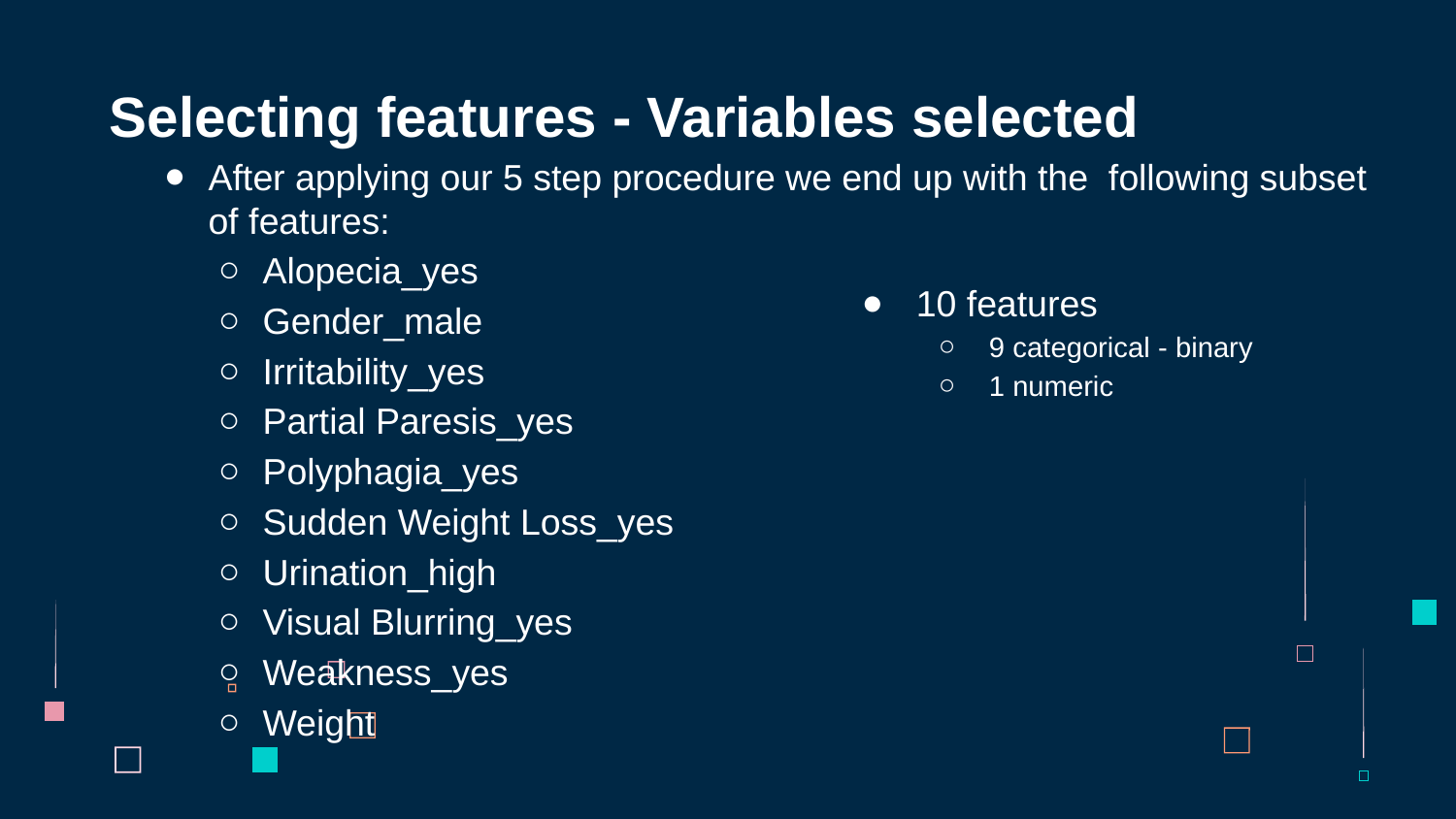

Selecting features - Variables selected
After applying our 5 step procedure we end up with the  following subset of features:
Alopecia_yes
Gender_male
Irritability_yes
Partial Paresis_yes
Polyphagia_yes
Sudden Weight Loss_yes
Urination_high
Visual Blurring_yes
Weakness_yes
Weight

10 features
9 categorical - binary
1 numeric